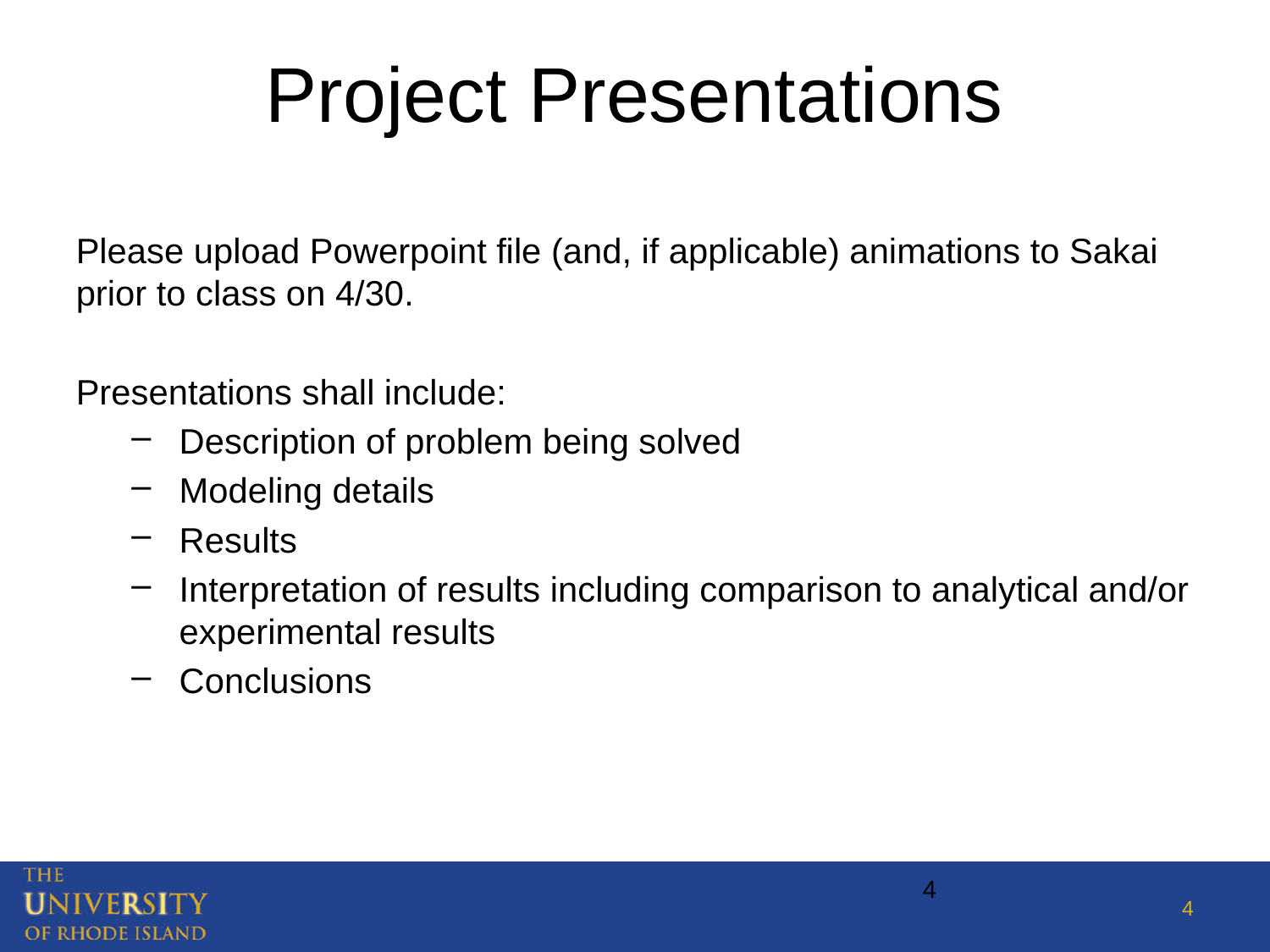

# Project Presentations
Please upload Powerpoint file (and, if applicable) animations to Sakai prior to class on 4/30.

Presentations shall include:
Description of problem being solved
Modeling details
Results
Interpretation of results including comparison to analytical and/or experimental results
Conclusions

4